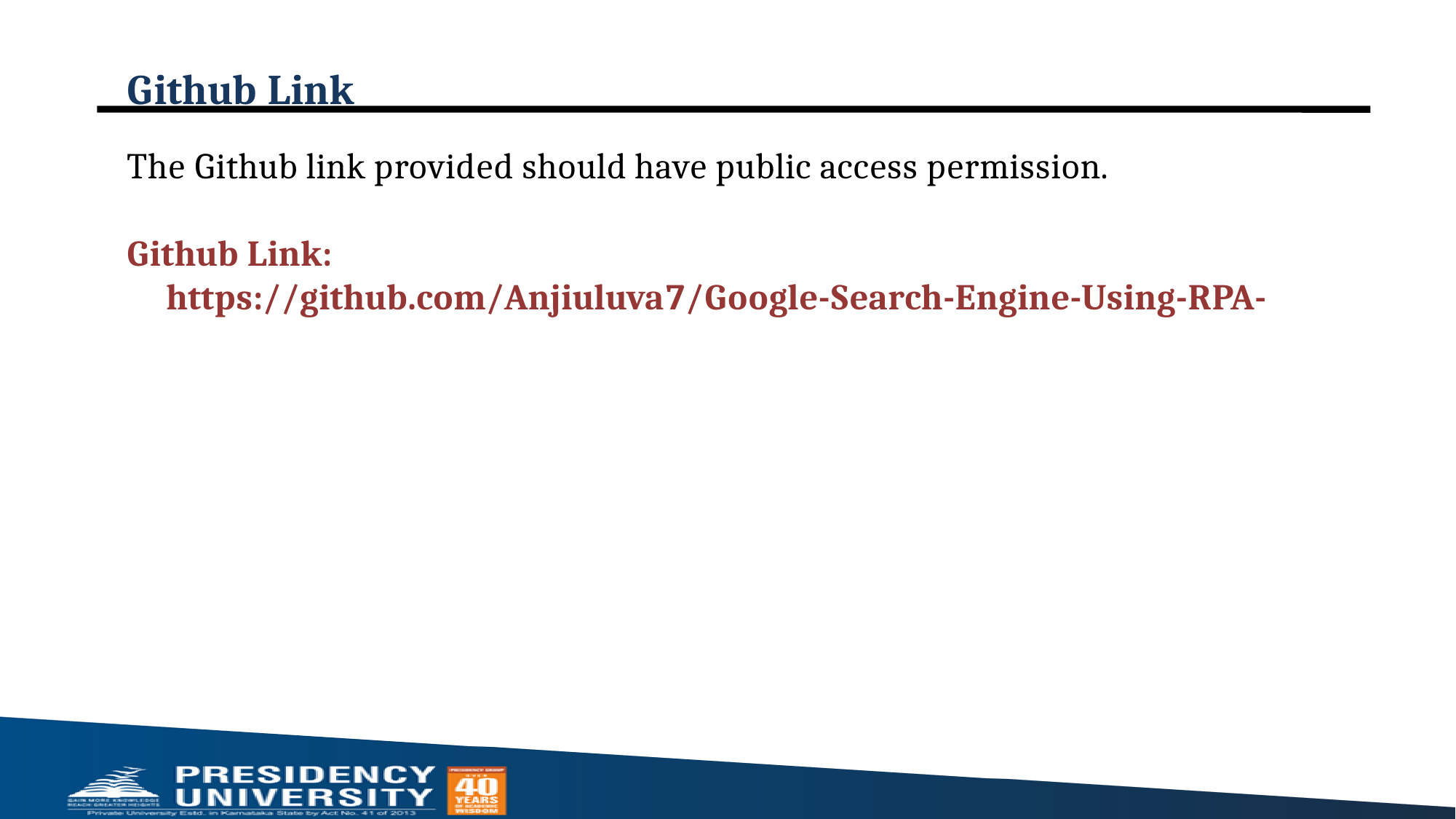

# Github Link

The Github link provided should have public access permission.

Github Link:
     https://github.com/Anjiuluva7/Google-Search-Engine-Using-RPA-